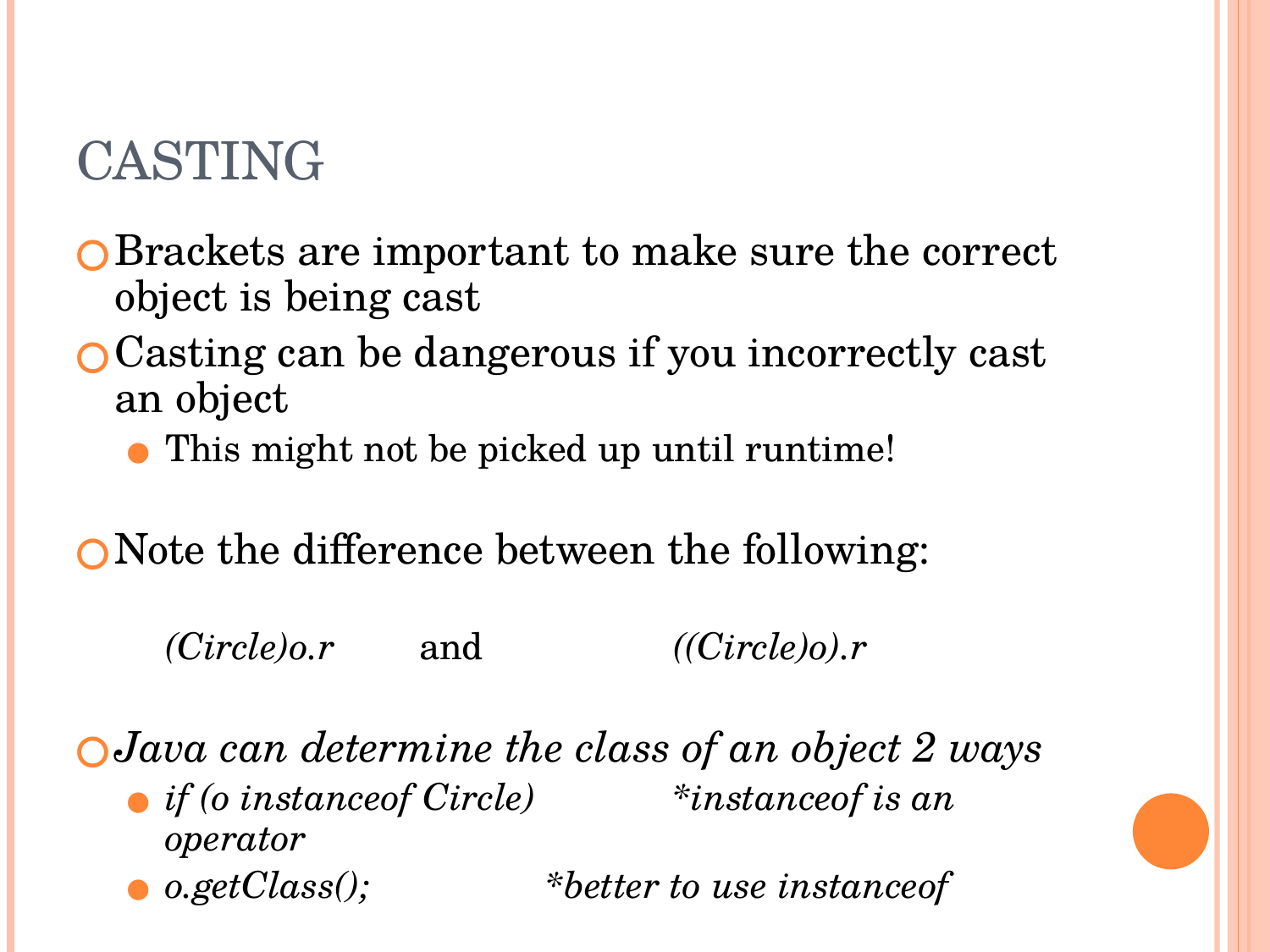

# Casting
Brackets are important to make sure the correct object is being cast
Casting can be dangerous if you incorrectly cast an object
This might not be picked up until runtime!

Note the difference between the following:

	(Circle)o.r	and 		((Circle)o).r

Java can determine the class of an object 2 ways
if (o instanceof Circle)  	*instanceof is an operator
o.getClass(); 		*better to use instanceof